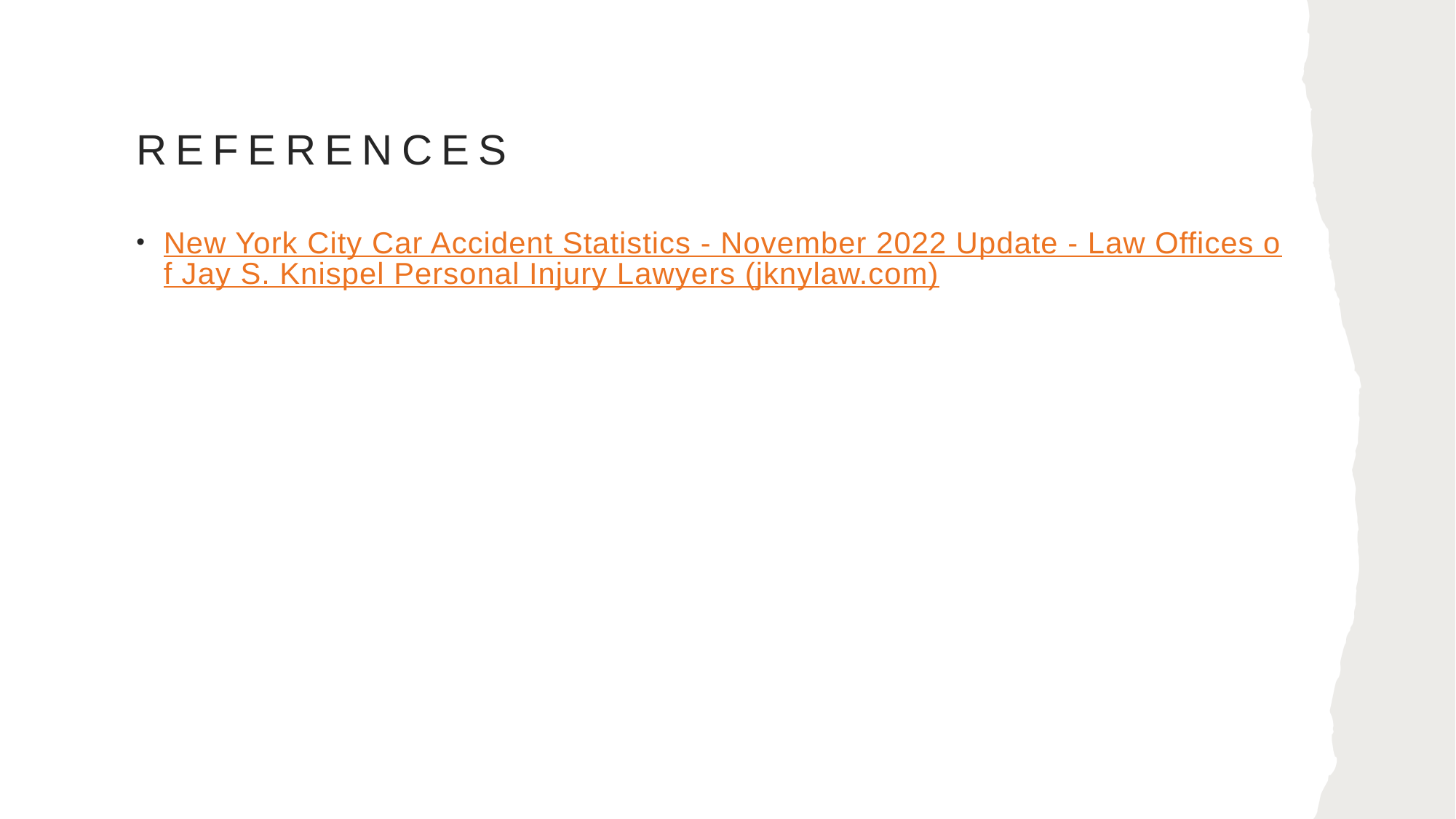

# References
New York City Car Accident Statistics - November 2022 Update - Law Offices of Jay S. Knispel Personal Injury Lawyers (jknylaw.com)